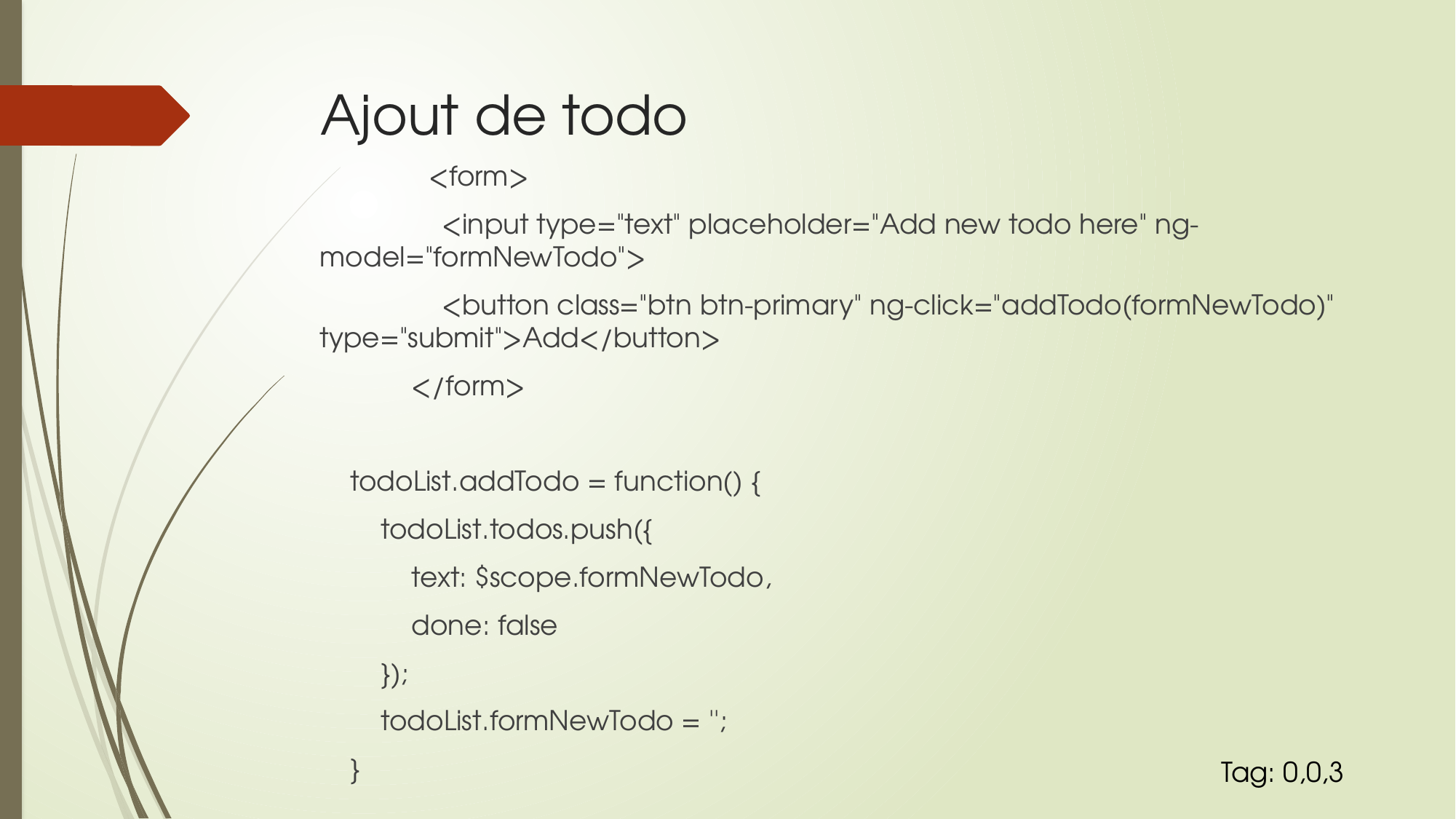

# Ajout de todo
	<form>
                <input type="text" placeholder="Add new todo here" ng-model="formNewTodo">
                <button class="btn btn-primary" ng-click="addTodo(formNewTodo)" type="submit">Add</button>
            </form>

    todoList.addTodo = function() {
        todoList.todos.push({
            text: $scope.formNewTodo,
            done: false
        });
        todoList.formNewTodo = '';
    }
Tag: 0,0,3